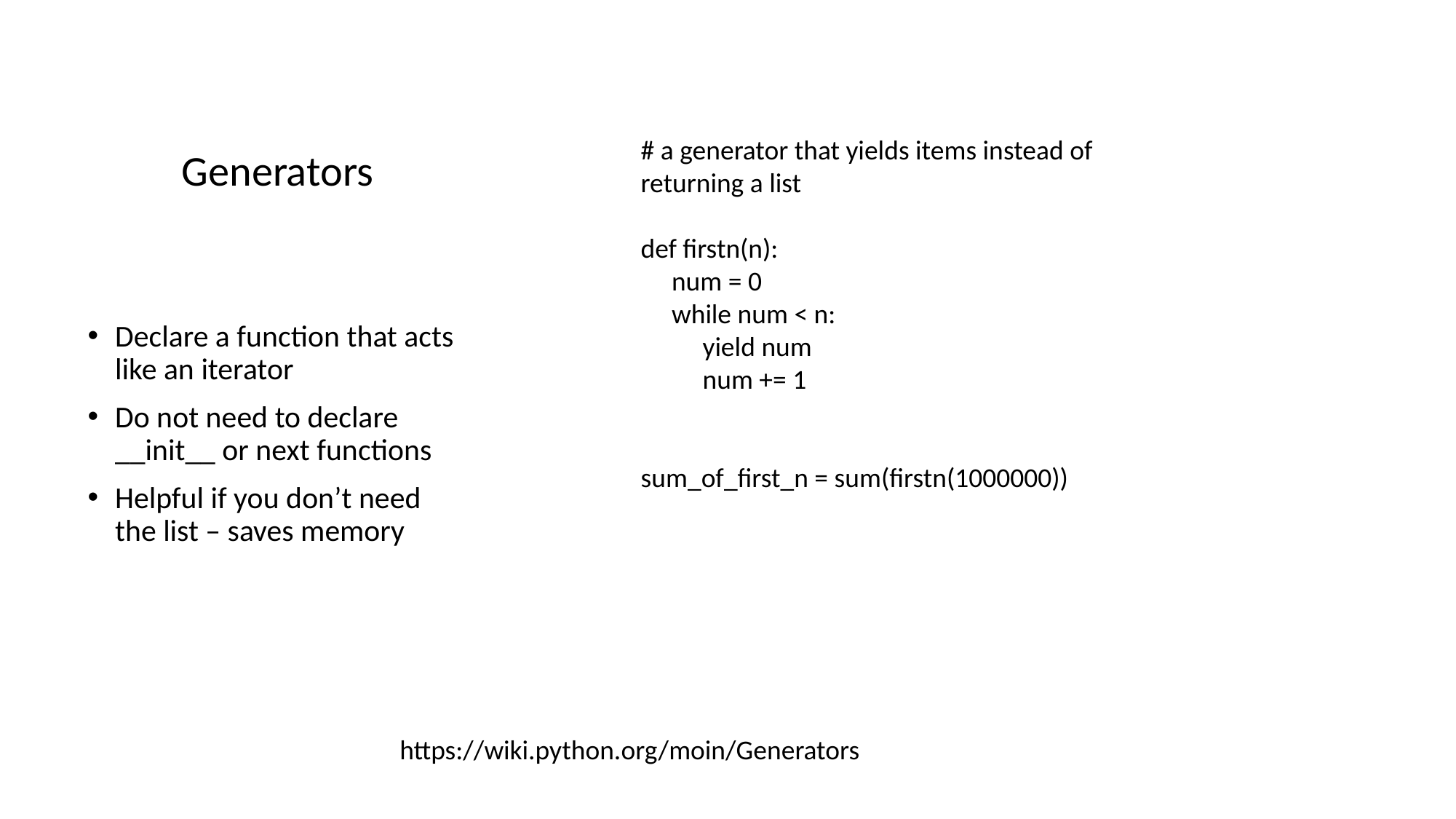

# Generators
# a generator that yields items instead of returning a list

def firstn(n):
     num = 0
     while num < n:
          yield num
          num += 1

sum_of_first_n = sum(firstn(1000000))
Declare a function that acts like an iterator
Do not need to declare __init__ or next functions
Helpful if you don’t need the list – saves memory
https://wiki.python.org/moin/Generators